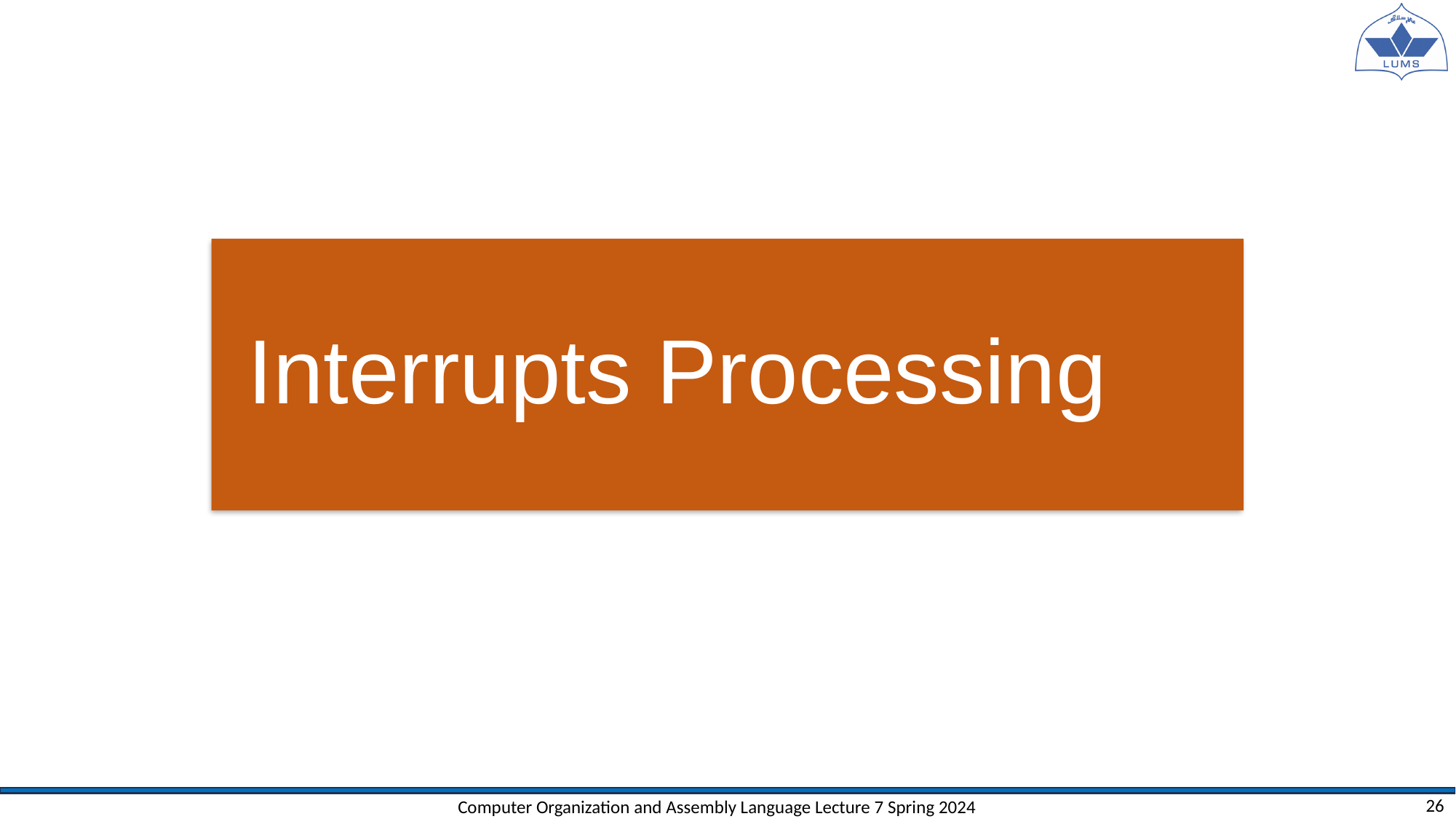

# Interrupts Processing
Computer Organization and Assembly Language Lecture 7 Spring 2024
26